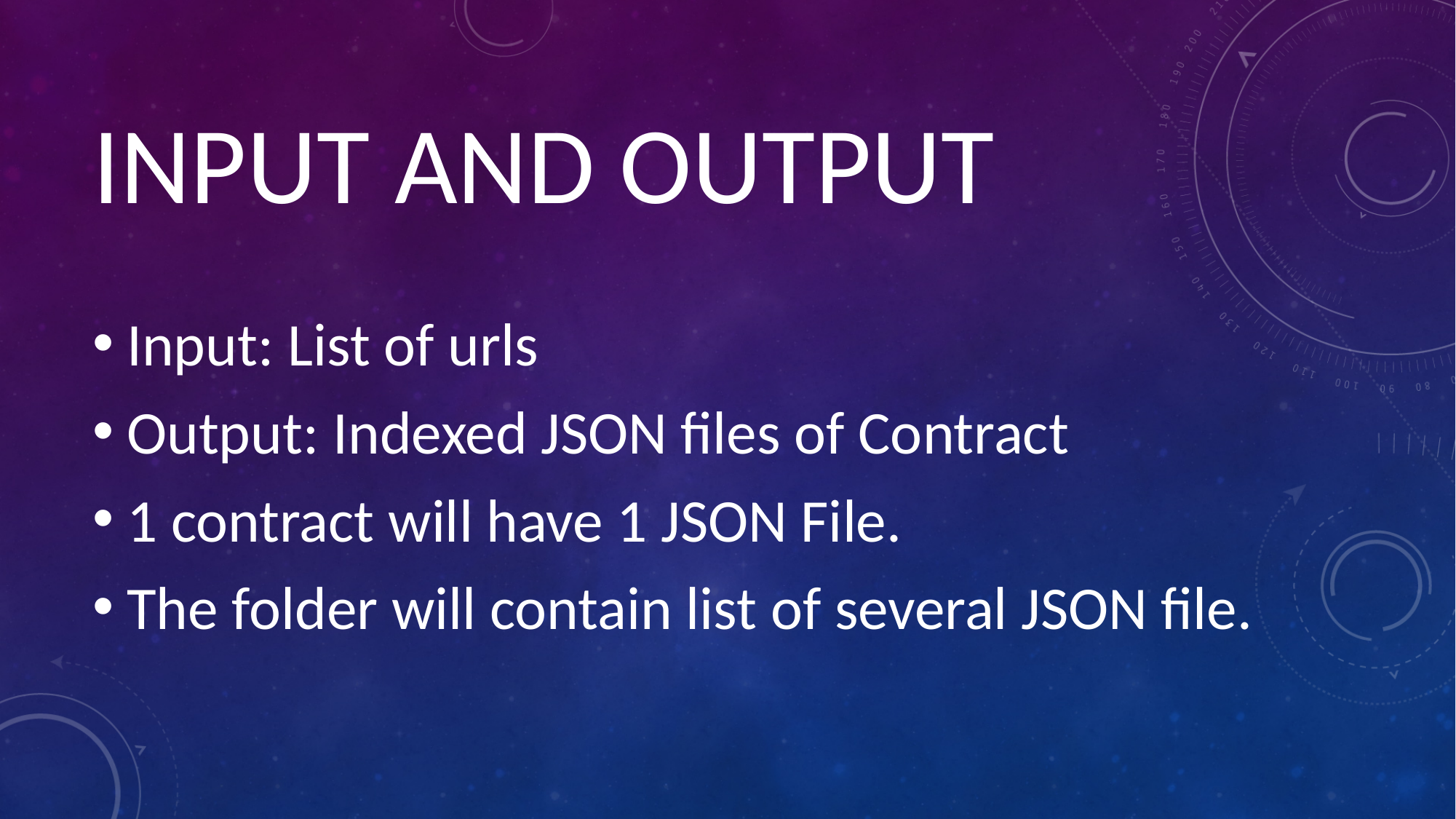

# Input and Output
Input: List of urls
Output: Indexed JSON files of Contract
1 contract will have 1 JSON File.
The folder will contain list of several JSON file.